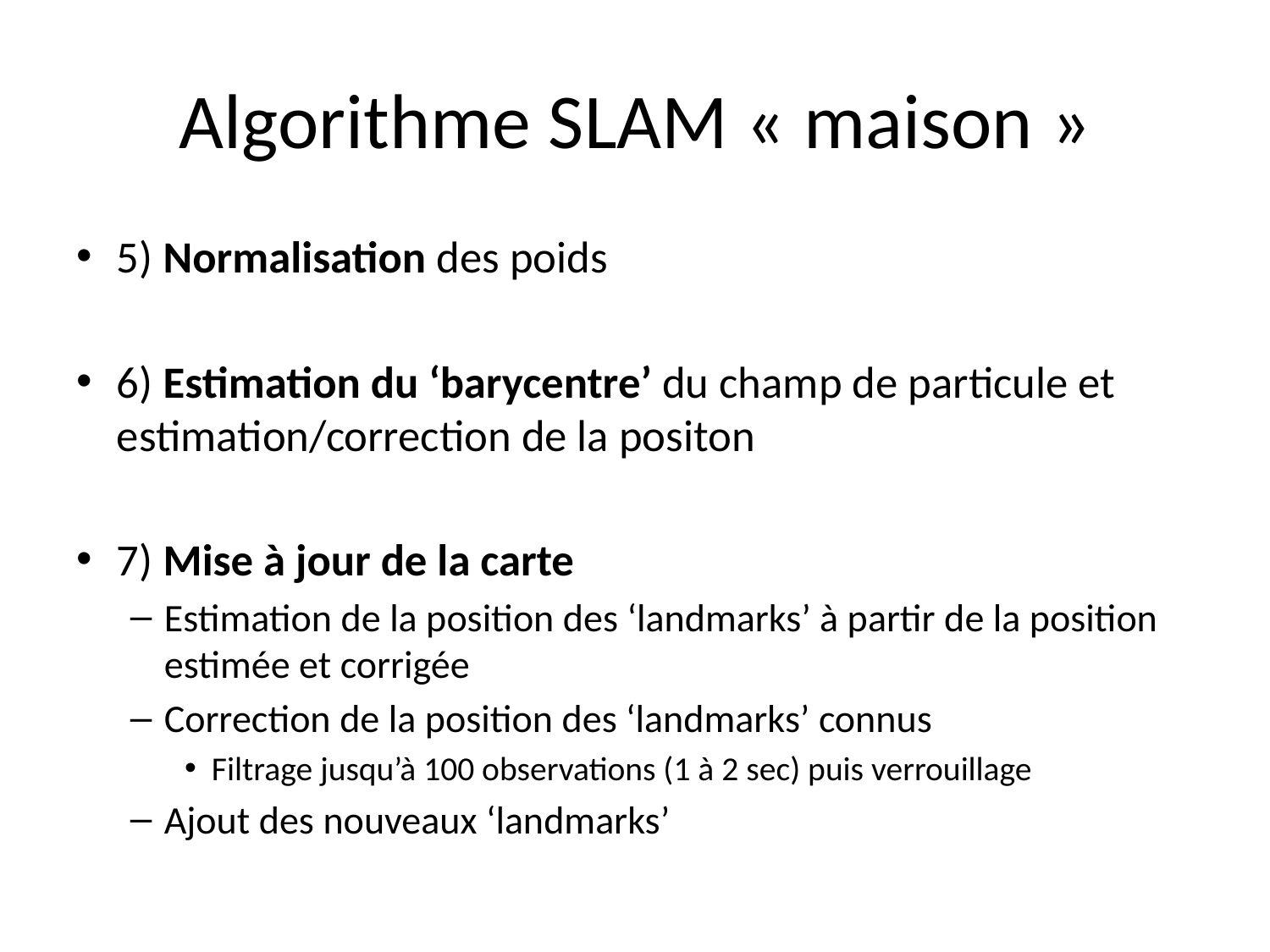

# Algorithme SLAM « maison »
5) Normalisation des poids

6) Estimation du ‘barycentre’ du champ de particule et estimation/correction de la positon

7) Mise à jour de la carte
Estimation de la position des ‘landmarks’ à partir de la position estimée et corrigée
Correction de la position des ‘landmarks’ connus
Filtrage jusqu’à 100 observations (1 à 2 sec) puis verrouillage
Ajout des nouveaux ‘landmarks’